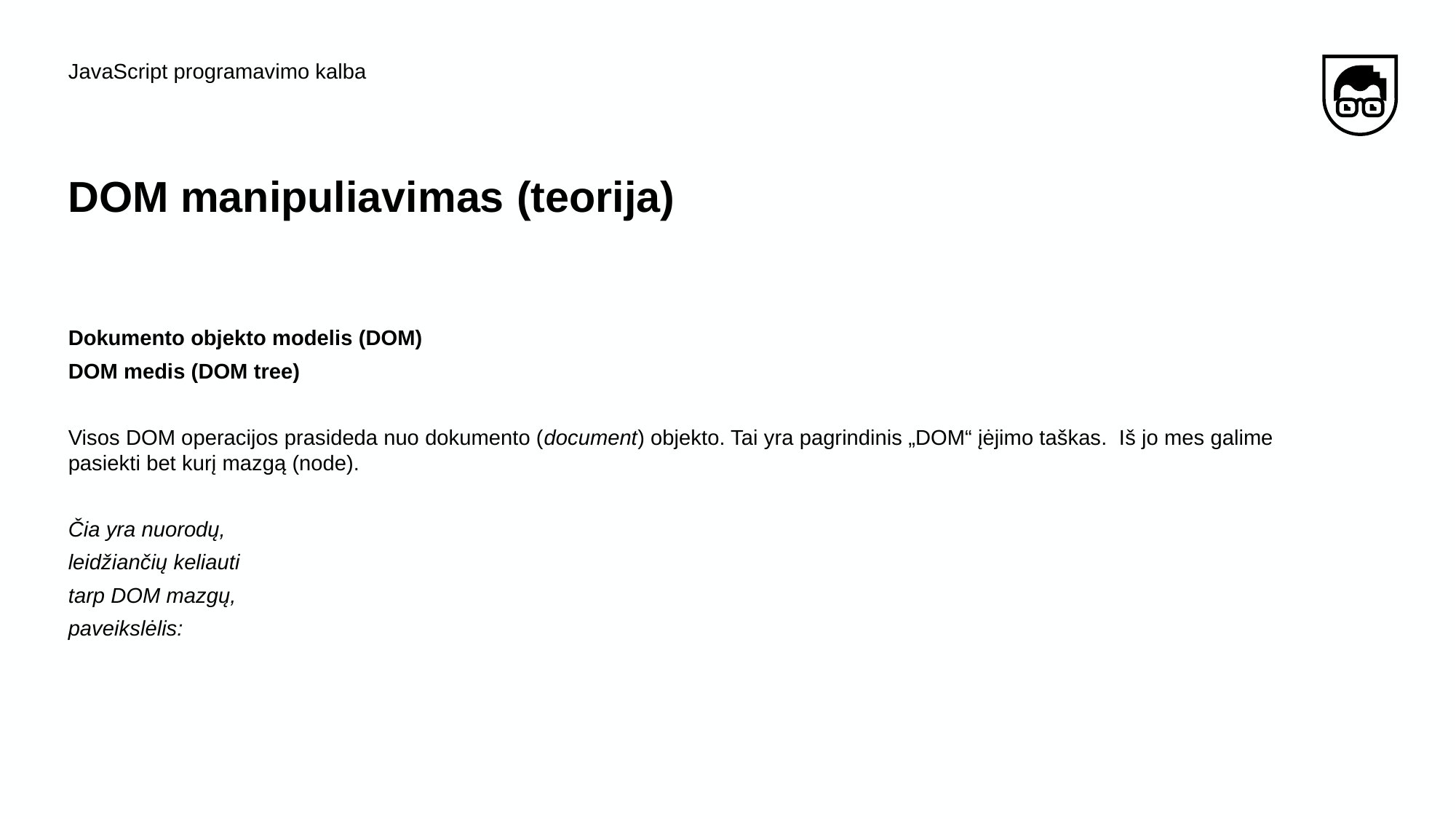

JavaScript programavimo kalba
# DOM manipuliavimas (teorija)
Dokumento objekto modelis (DOM)
DOM medis (DOM tree)

Visos DOM operacijos prasideda nuo dokumento (document) objekto. Tai yra pagrindinis „DOM“ įėjimo taškas.  Iš jo mes galime pasiekti bet kurį mazgą (node).

Čia yra nuorodų,
leidžiančių keliauti
tarp DOM mazgų,
paveikslėlis: